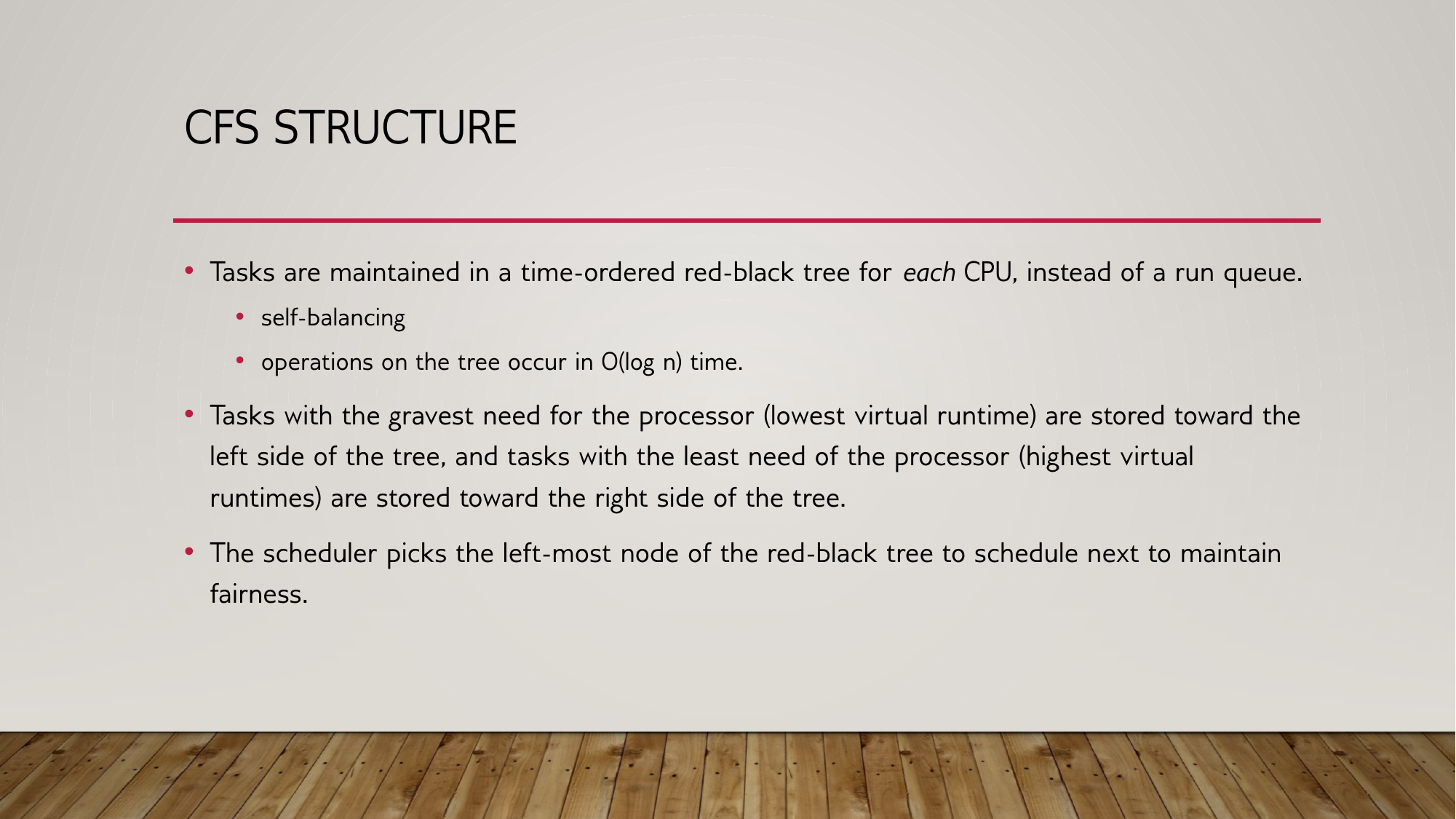

# CFS Structure
Tasks are maintained in a time-ordered red-black tree for each CPU, instead of a run queue.
self-balancing
operations on the tree occur in O(log n) time.
Tasks with the gravest need for the processor (lowest virtual runtime) are stored toward the left side of the tree, and tasks with the least need of the processor (highest virtual runtimes) are stored toward the right side of the tree.
The scheduler picks the left-most node of the red-black tree to schedule next to maintain fairness.